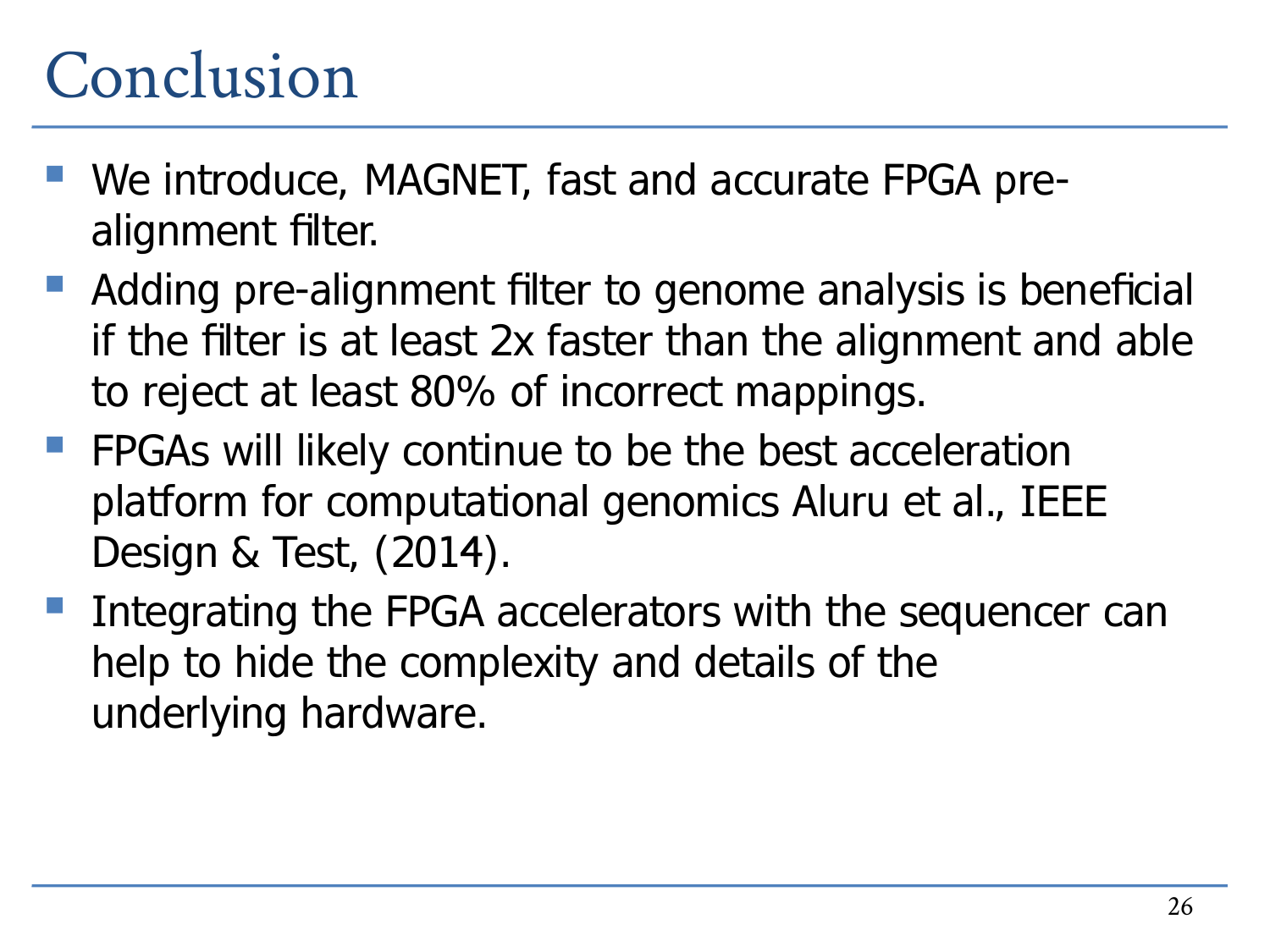

# Conclusion
We introduce, MAGNET, fast and accurate FPGA pre-alignment filter.
Adding pre-alignment filter to genome analysis is beneficial if the filter is at least 2x faster than the alignment and able to reject at least 80% of incorrect mappings.
FPGAs will likely continue to be the best acceleration platform for computational genomics Aluru et al., IEEE Design & Test, (2014).
Integrating the FPGA accelerators with the sequencer can help to hide the complexity and details of the underlying hardware.

26